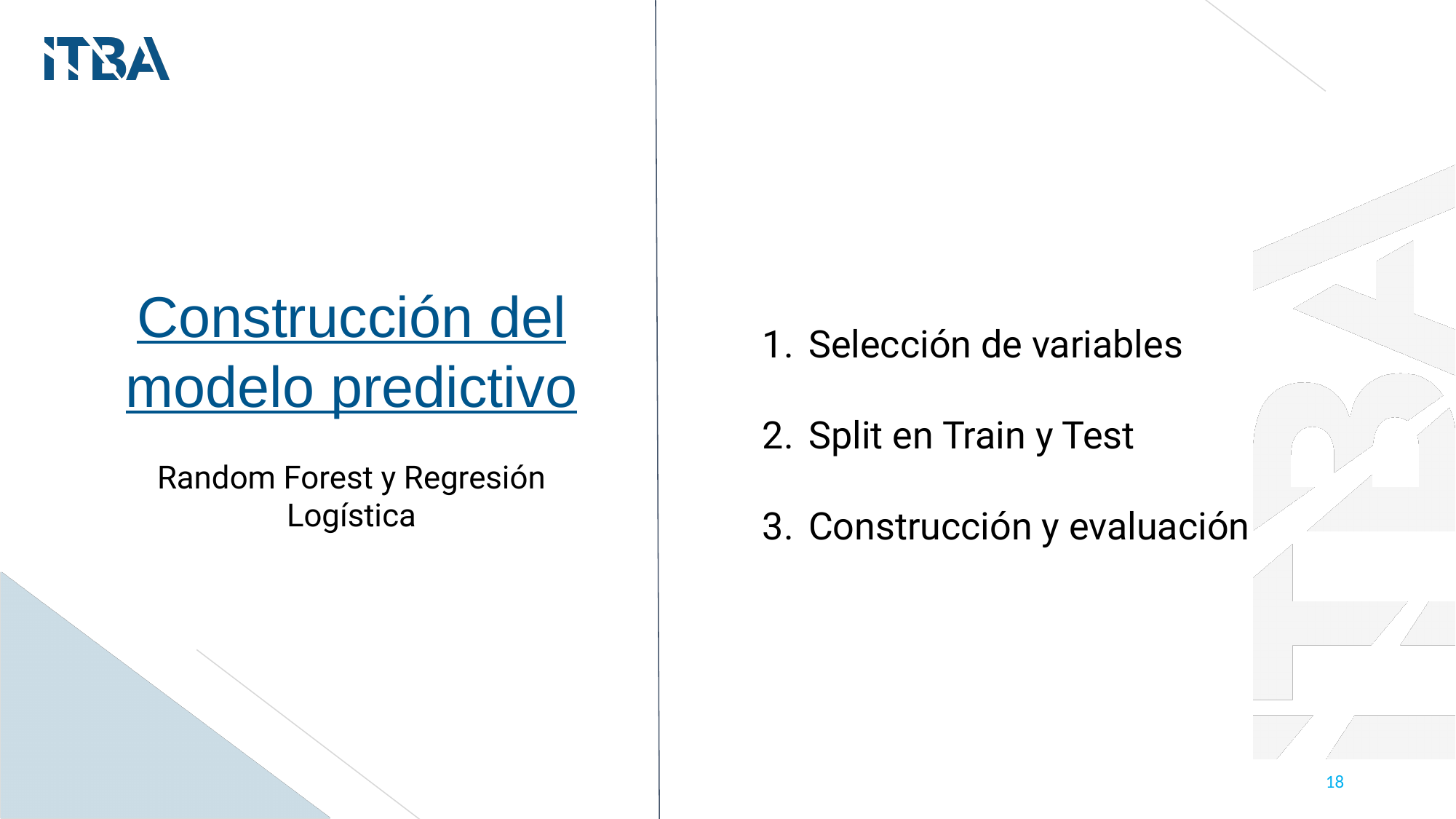

Selección de variables
Split en Train y Test
Construcción y evaluación

Construcción del modelo predictivo
Random Forest y Regresión Logística
18